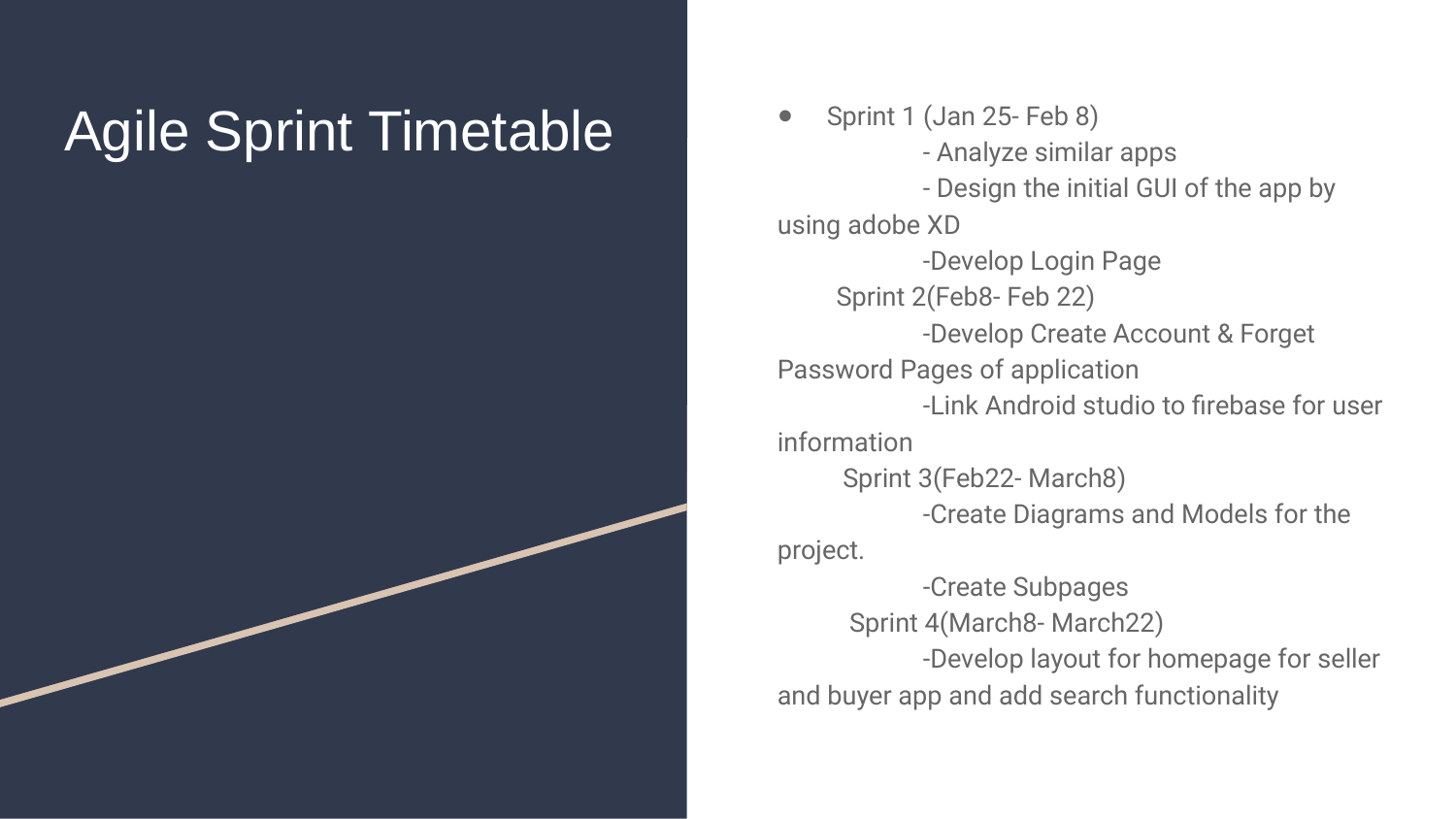

# Agile Sprint Timetable
Sprint 1 (Jan 25- Feb 8)
	- Analyze similar apps
	- Design the initial GUI of the app by using adobe XD
	-Develop Login Page
         Sprint 2(Feb8- Feb 22)
	-Develop Create Account & Forget Password Pages of application
	-Link Android studio to firebase for user information
          Sprint 3(Feb22- March8)
	-Create Diagrams and Models for the project.
	-Create Subpages
           Sprint 4(March8- March22)
	-Develop layout for homepage for seller and buyer app and add search functionality